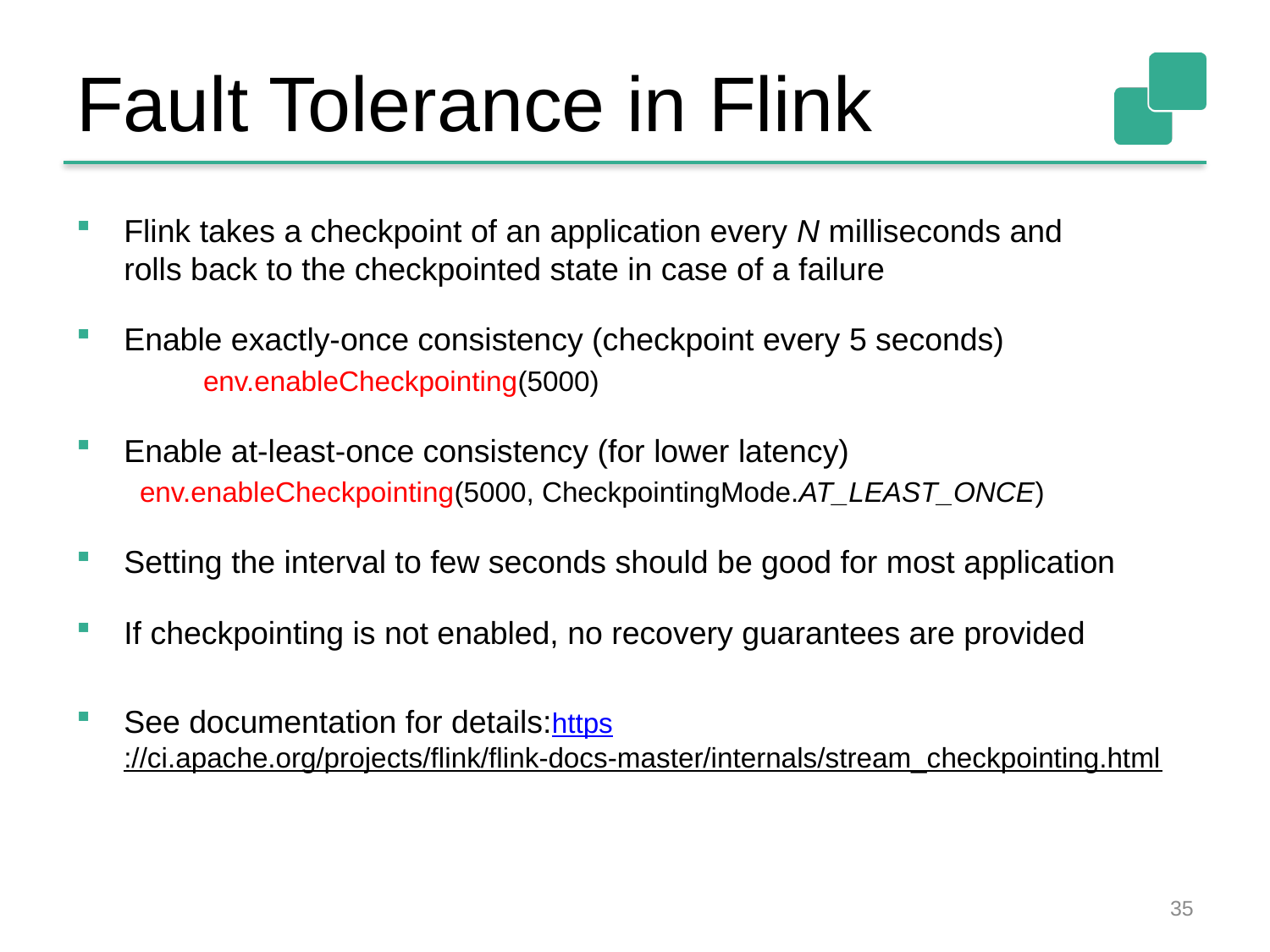

# Fault Tolerance in Flink
Flink takes a checkpoint of an application every N milliseconds and
rolls back to the checkpointed state in case of a failure

Enable exactly-once consistency (checkpoint every 5 seconds)
	env.enableCheckpointing(5000)

Enable at-least-once consistency (for lower latency)
env.enableCheckpointing(5000, CheckpointingMode.AT_LEAST_ONCE)

Setting the interval to few seconds should be good for most application

If checkpointing is not enabled, no recovery guarantees are provided

See documentation for details:
https://ci.apache.org/projects/flink/flink-docs-master/internals/stream_checkpointing.html
35